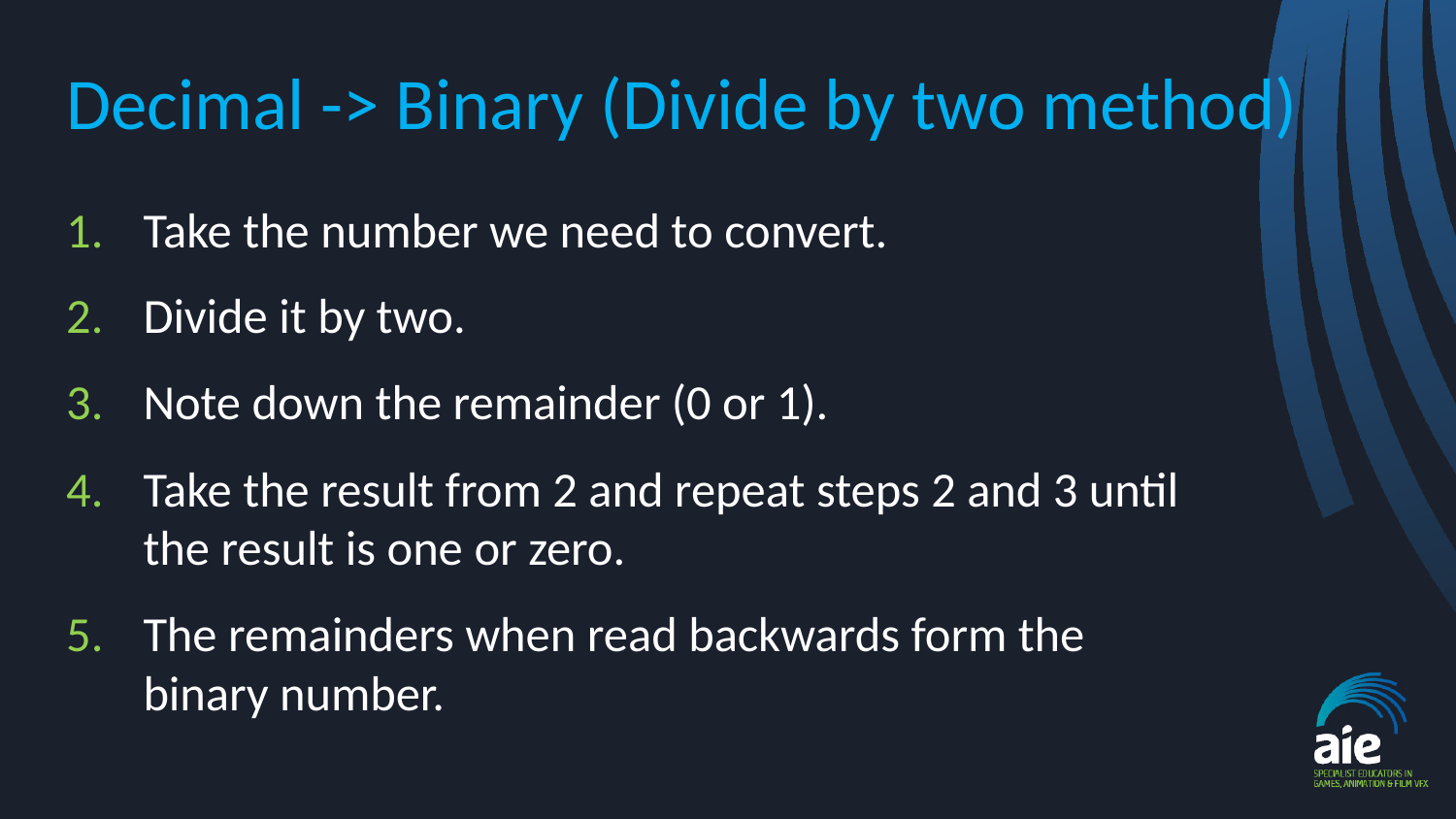

# Decimal -> Binary (Divide by two method)
Take the number we need to convert.
Divide it by two.
Note down the remainder (0 or 1).
Take the result from 2 and repeat steps 2 and 3 until the result is one or zero.
The remainders when read backwards form the binary number.